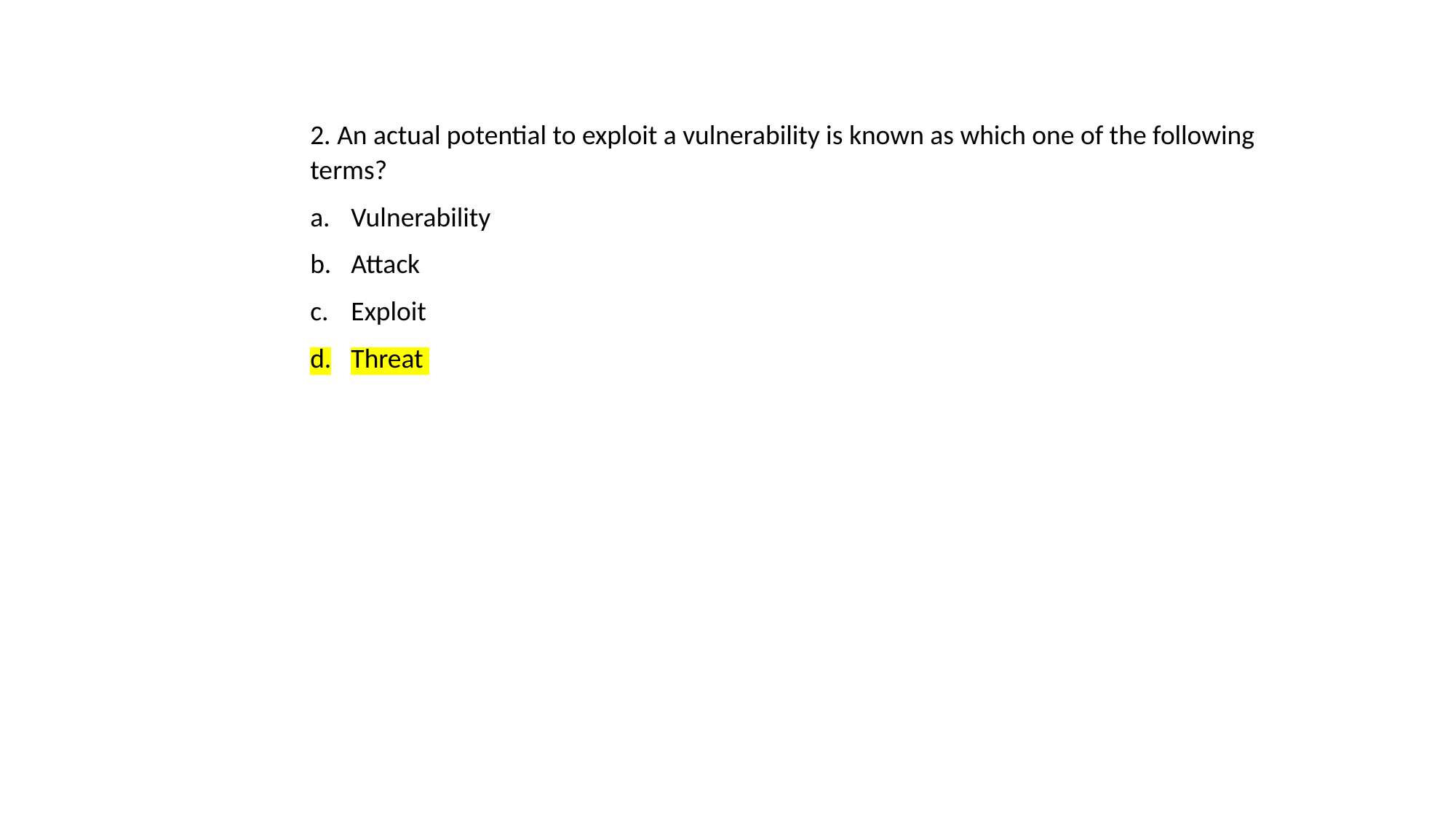

2. An actual potential to exploit a vulnerability is known as which one of the following terms?
Vulnerability
Attack
Exploit
Threat